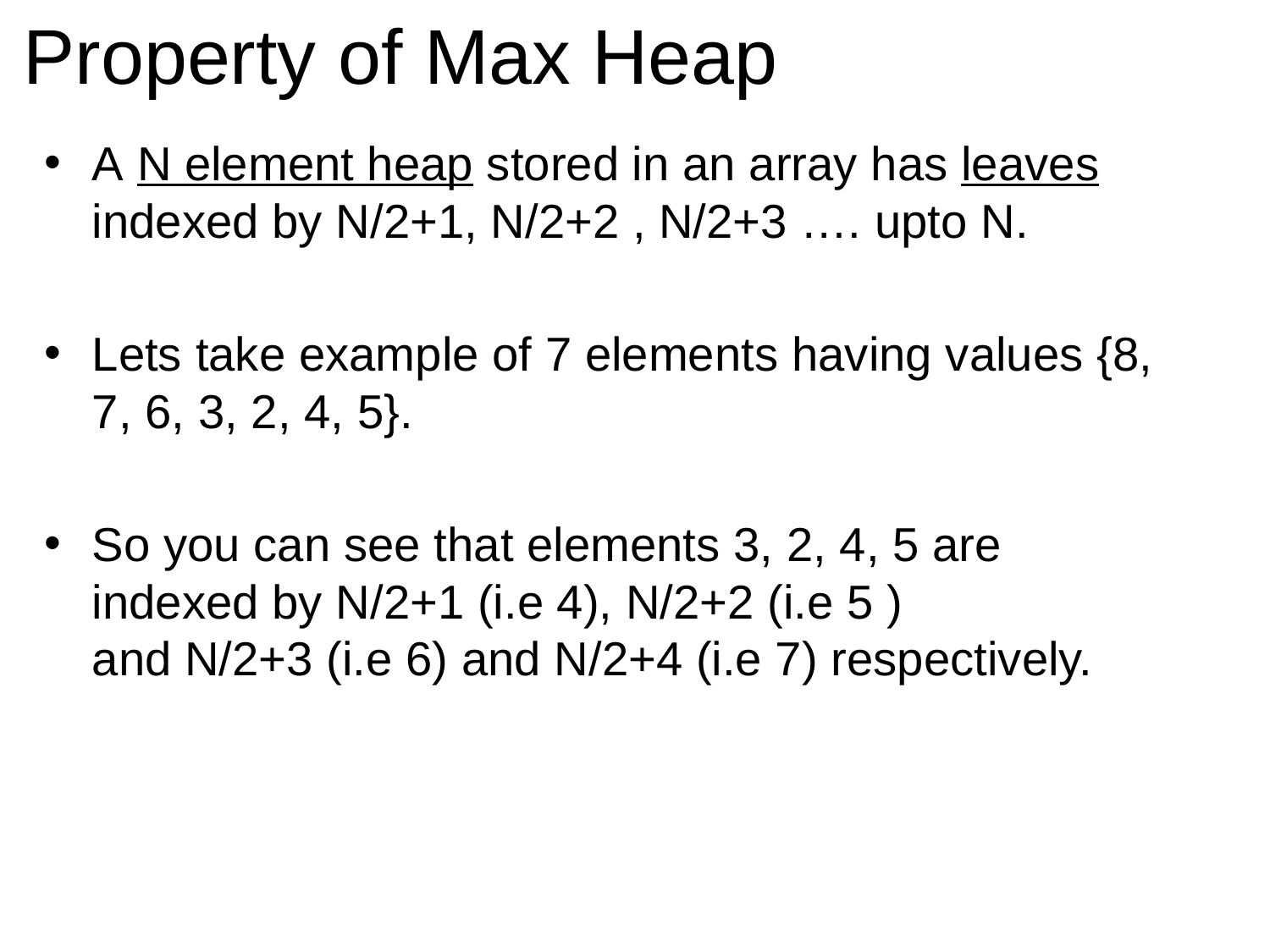

# Property of Max Heap
A N element heap stored in an array has leaves indexed by N/2+1, N/2+2 , N/2+3 …. upto N.

Lets take example of 7 elements having values {8, 7, 6, 3, 2, 4, 5}.

So you can see that elements 3, 2, 4, 5 are indexed by N/2+1 (i.e 4), N/2+2 (i.e 5 ) and N/2+3 (i.e 6) and N/2+4 (i.e 7) respectively.